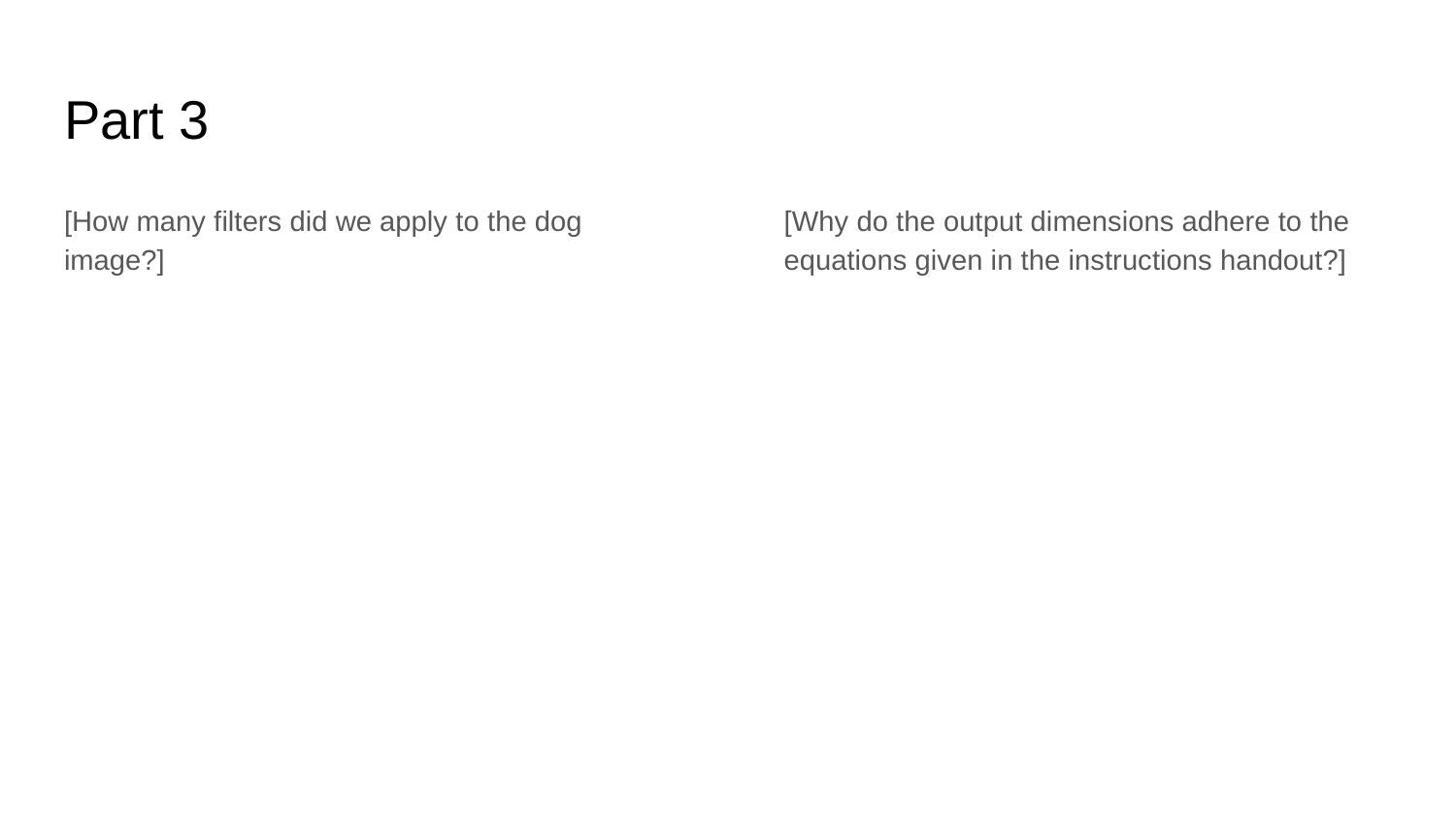

# Part 3
[How many filters did we apply to the dog image?]
[Why do the output dimensions adhere to the equations given in the instructions handout?]